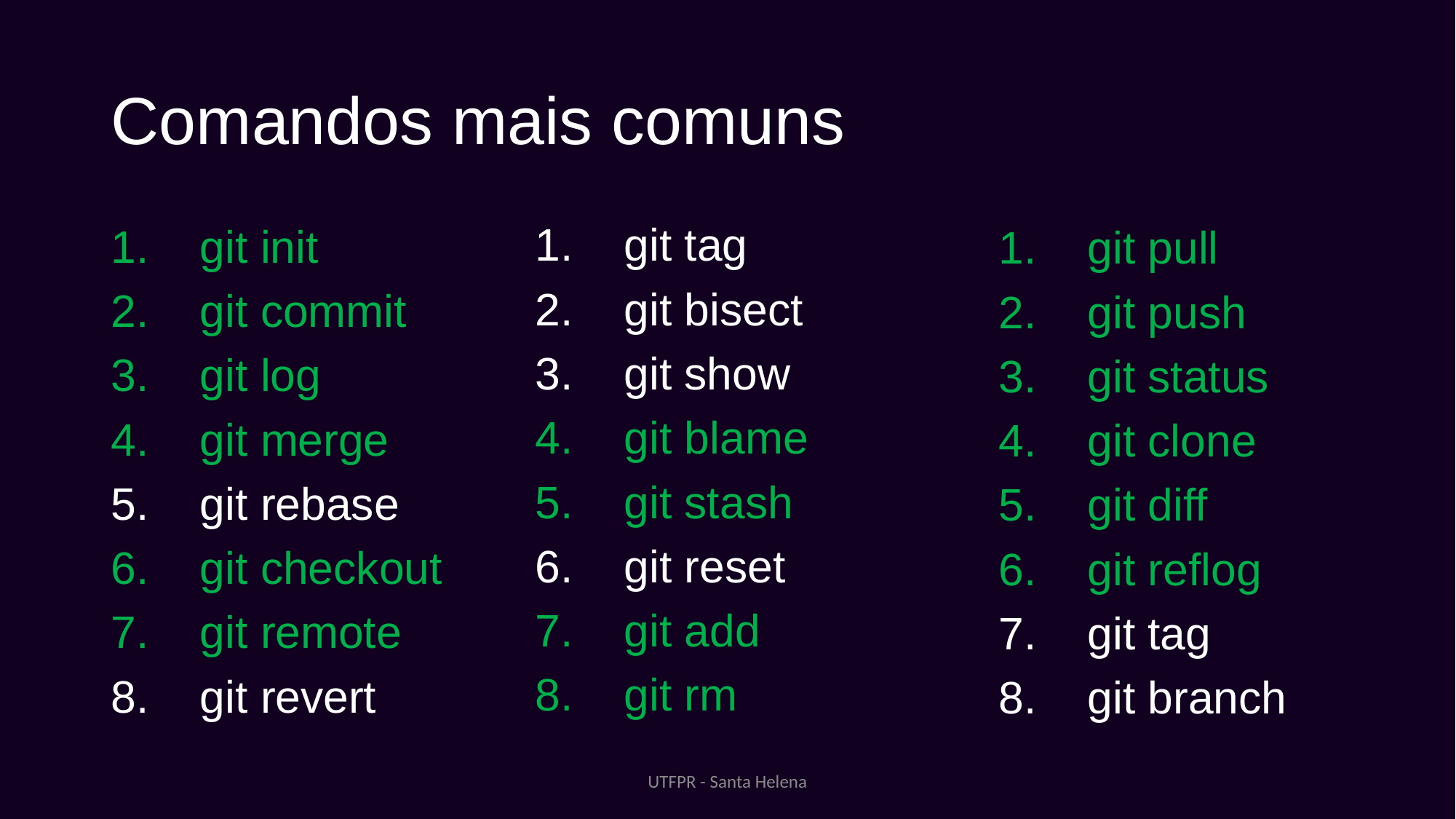

# Comandos mais comuns
git tag
git bisect
git show
git blame
git stash
git reset
git add
git rm

git init
git commit
git log
git merge
git rebase
git checkout
git remote
git revert
git pull
git push
git status
git clone
git diff
git reflog
git tag
git branch

UTFPR - Santa Helena
9